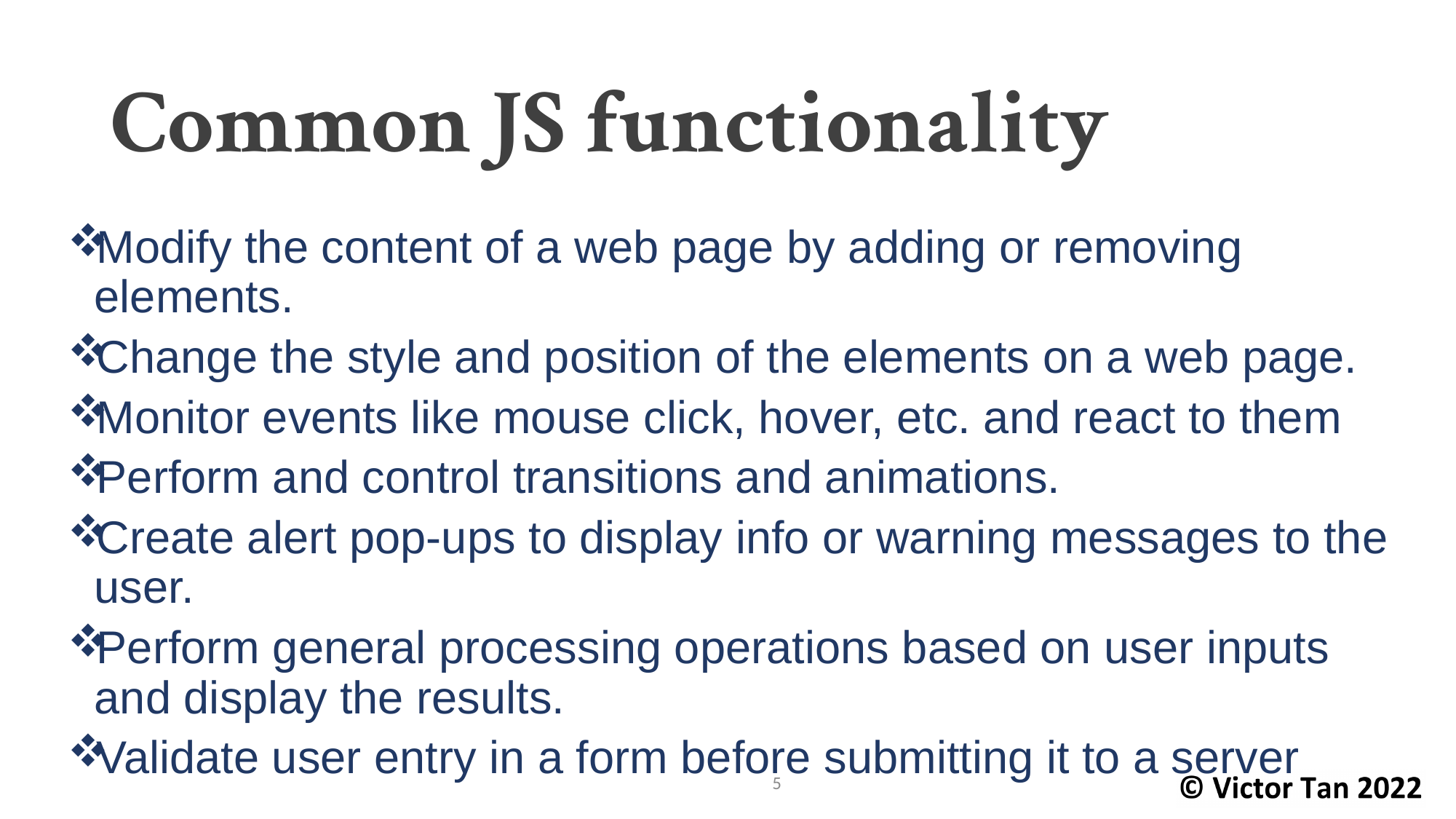

# Common JS functionality
Modify the content of a web page by adding or removing elements.
Change the style and position of the elements on a web page.
Monitor events like mouse click, hover, etc. and react to them
Perform and control transitions and animations.
Create alert pop-ups to display info or warning messages to the user.
Perform general processing operations based on user inputs and display the results.
Validate user entry in a form before submitting it to a server
5